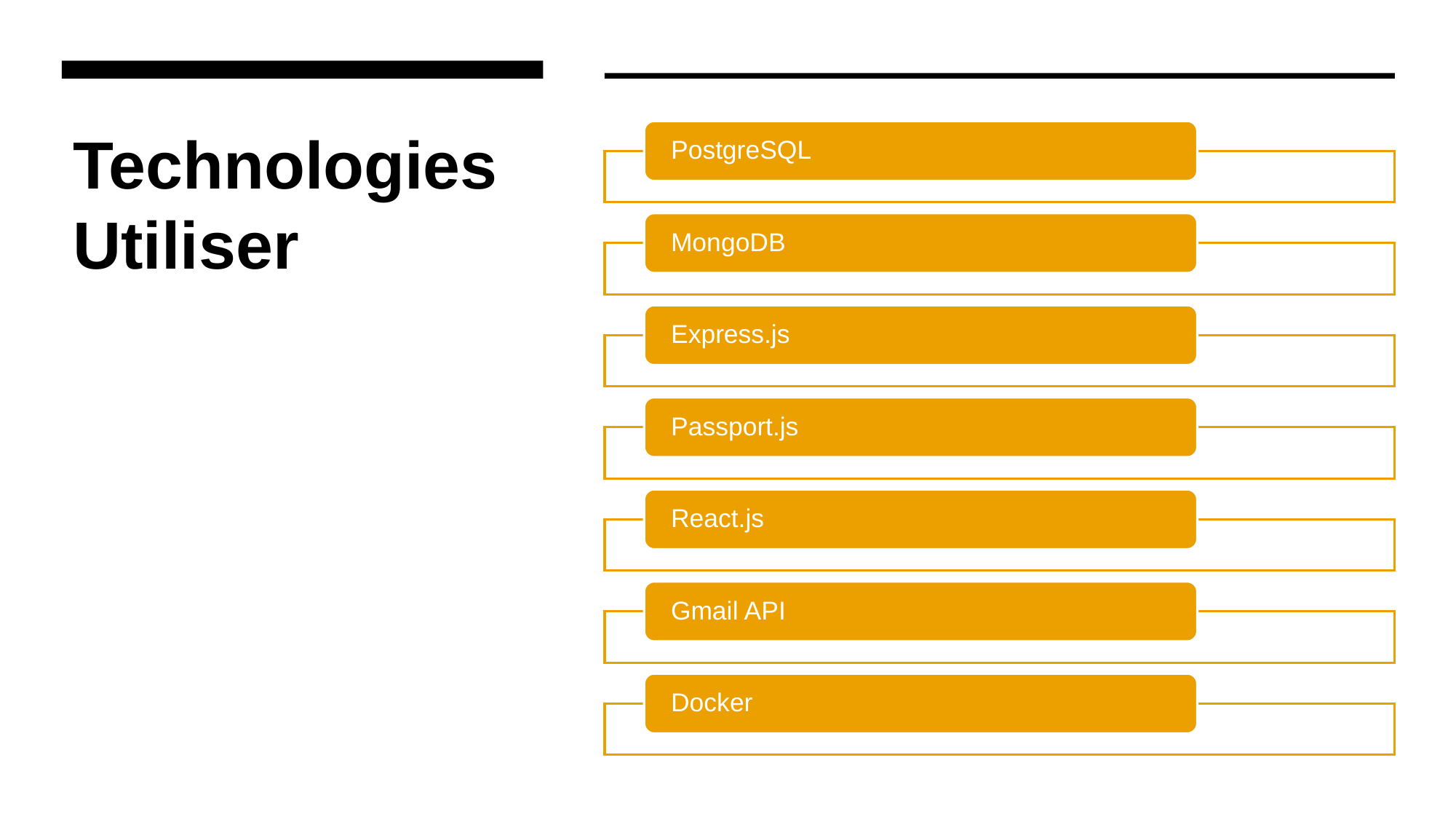

# Technologies Utiliser
PostgreSQL
MongoDB
Express.js
Passport.js
React.js
Gmail API
Docker